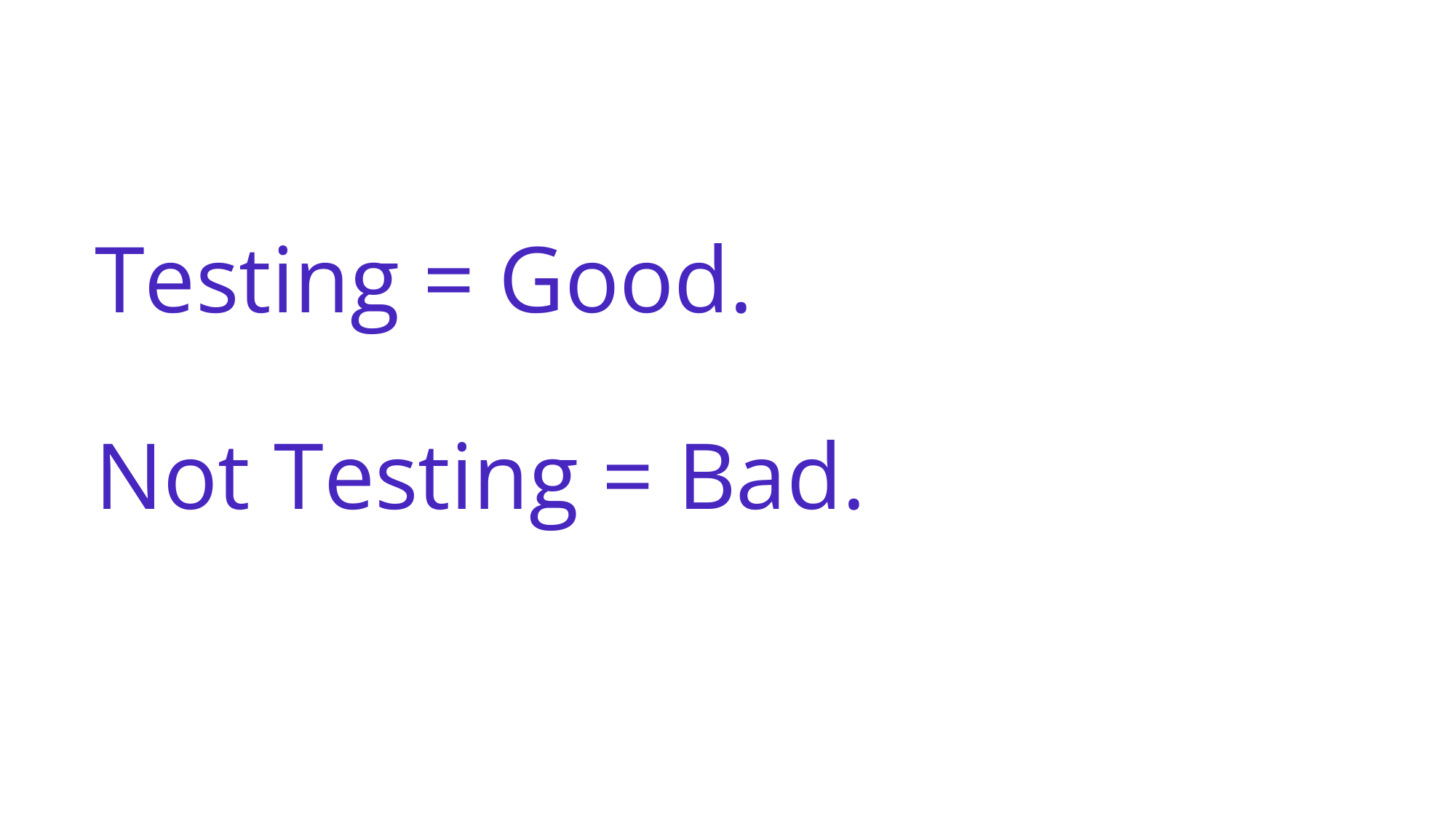

# Testing = Good. Not Testing = Bad.